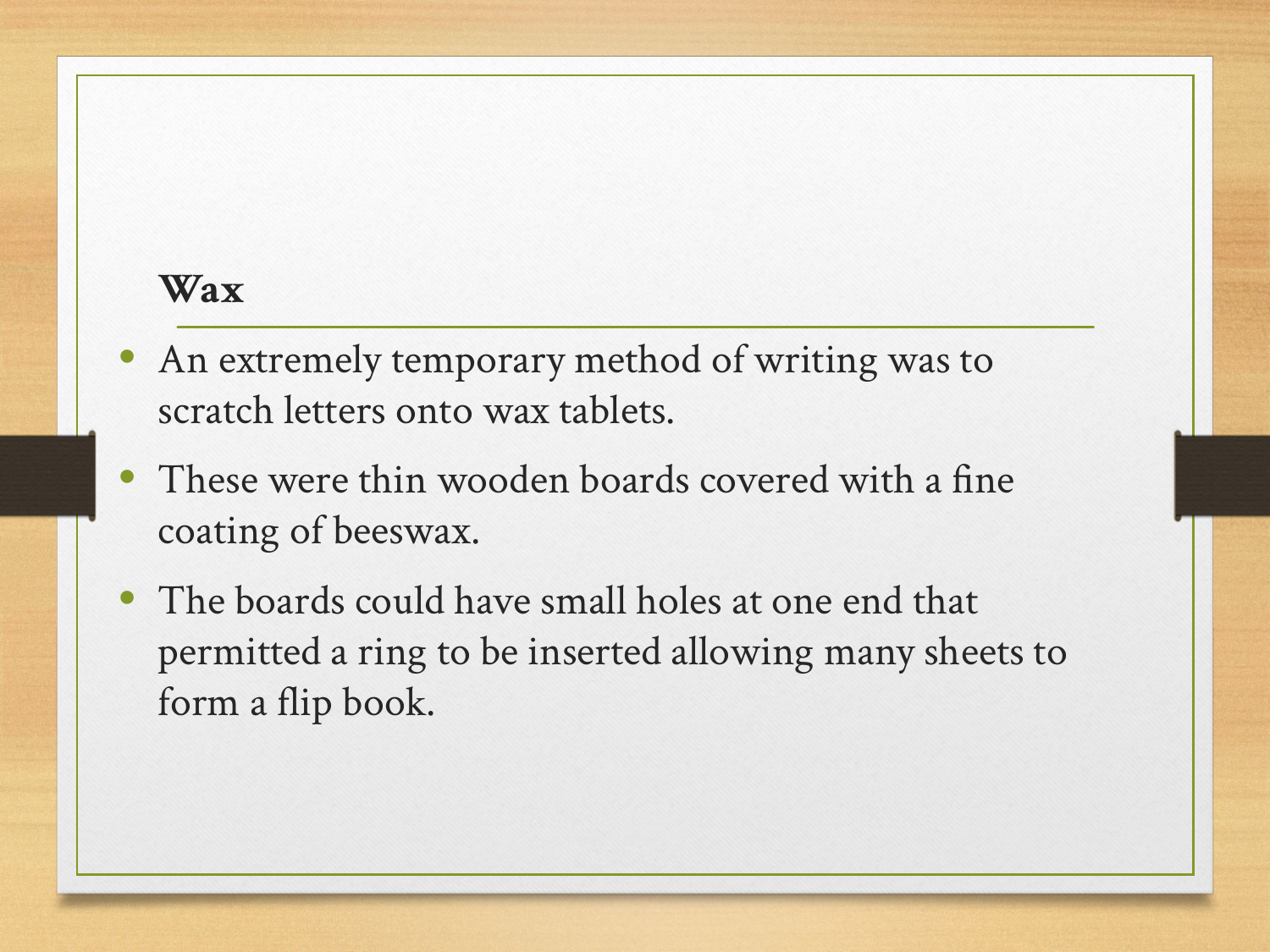

Wax
An extremely temporary method of writing was to scratch letters onto wax tablets.
These were thin wooden boards covered with a fine coating of beeswax.
The boards could have small holes at one end that permitted a ring to be inserted allowing many sheets to form a flip book.